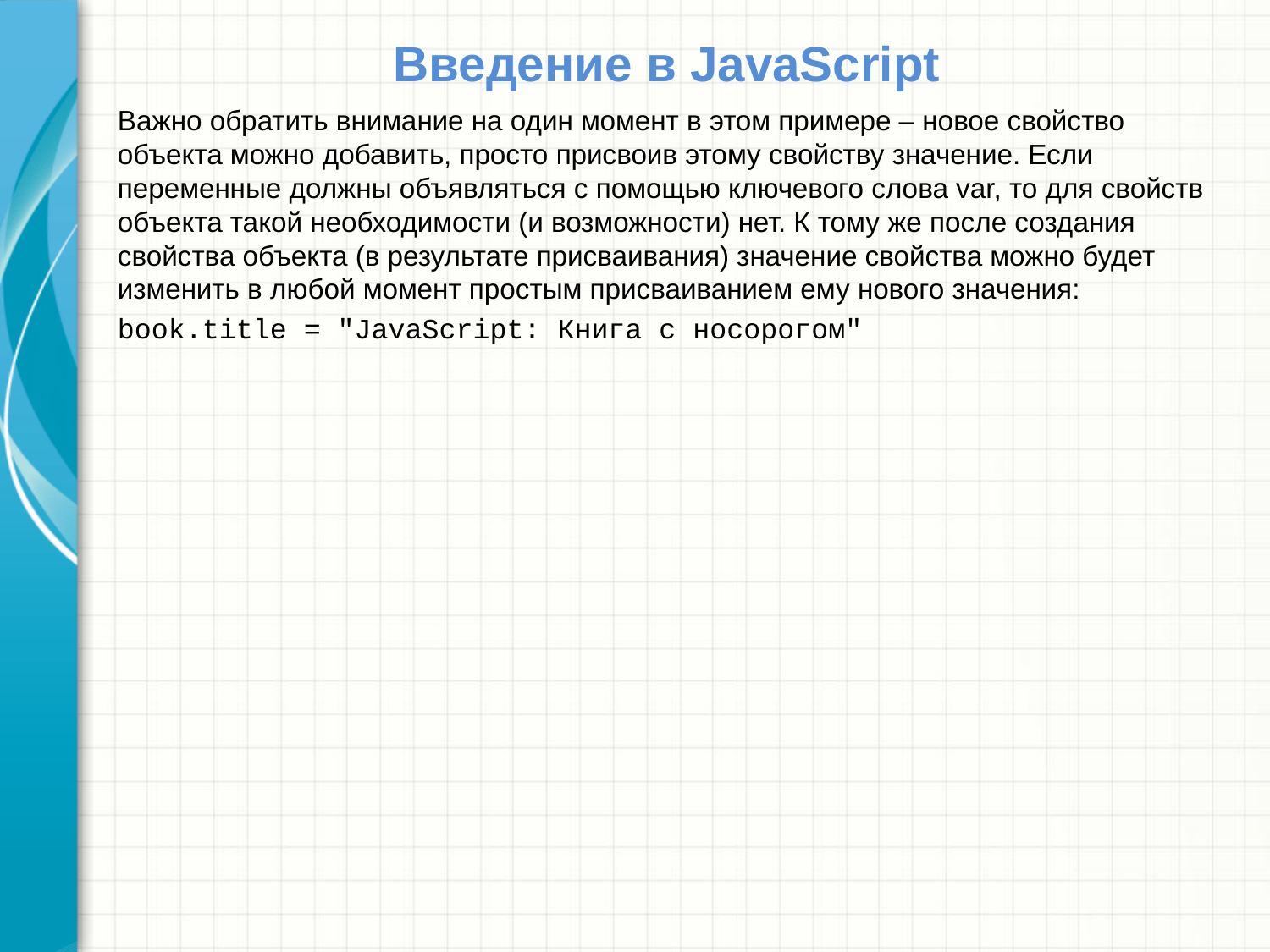

# Введение в JavaScript
Важно обратить внимание на один момент в этом примере – новое свойство объекта можно добавить, просто присвоив этому свойству значение. Если переменные должны объявляться с помощью ключевого слова var, то для свойств объекта такой необходимости (и возможности) нет. К тому же после создания свойства объекта (в результате присваивания) значение свойства можно будет изменить в любой момент простым присваиванием ему нового значения:
book.title = "JavaScript: Книга с носорогом"